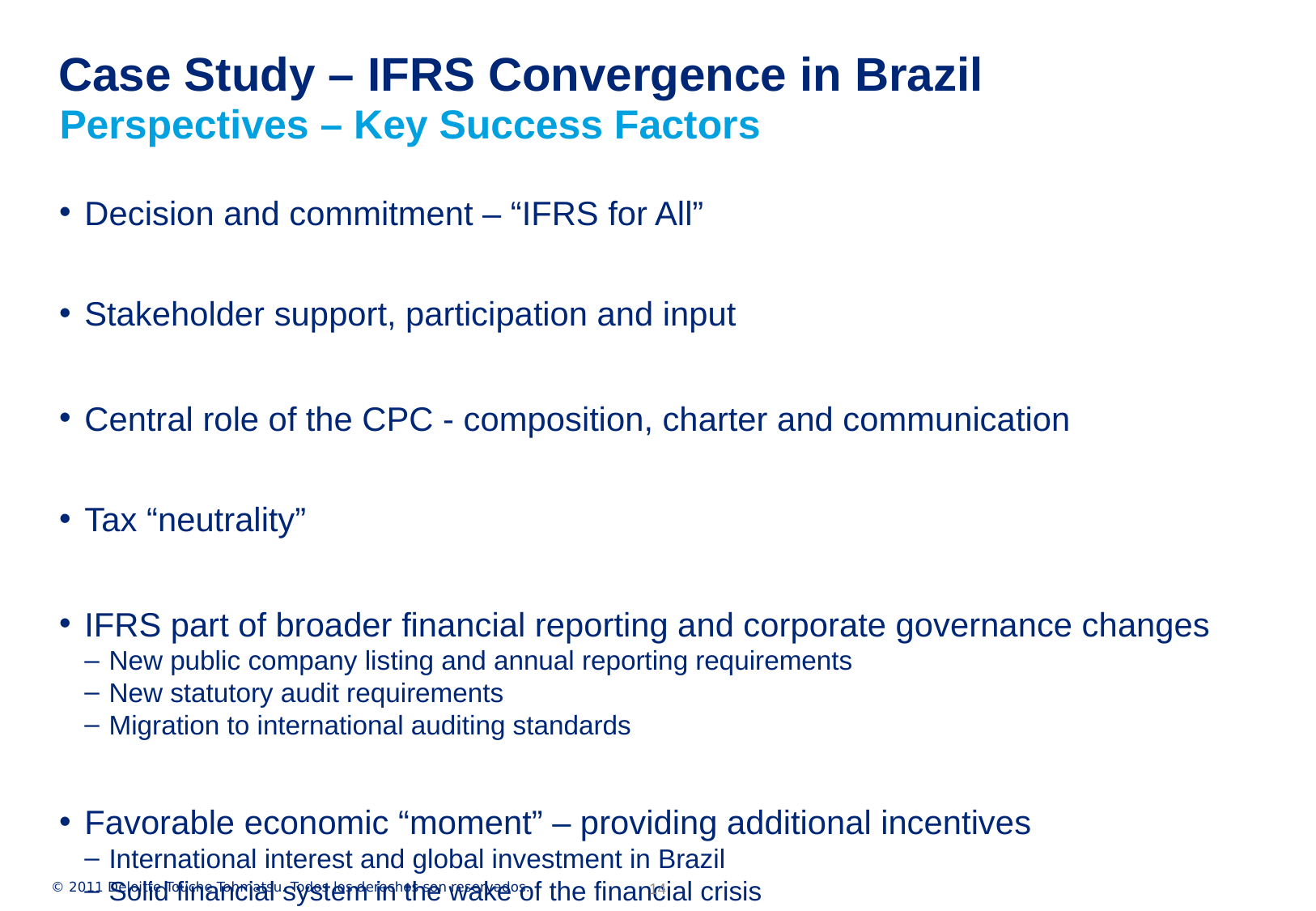

# Case Study – IFRS Convergence in Brazil
Perspectives – Key Success Factors
Decision and commitment – “IFRS for All”

Stakeholder support, participation and input

Central role of the CPC - composition, charter and communication

Tax “neutrality”

IFRS part of broader financial reporting and corporate governance changes
New public company listing and annual reporting requirements
New statutory audit requirements
Migration to international auditing standards

Favorable economic “moment” – providing additional incentives
International interest and global investment in Brazil
Solid financial system in the wake of the financial crisis
Capital markets in expansion

14
© 2011 Deloitte Touche Tohmatsu. Todos los derechos son reservados.